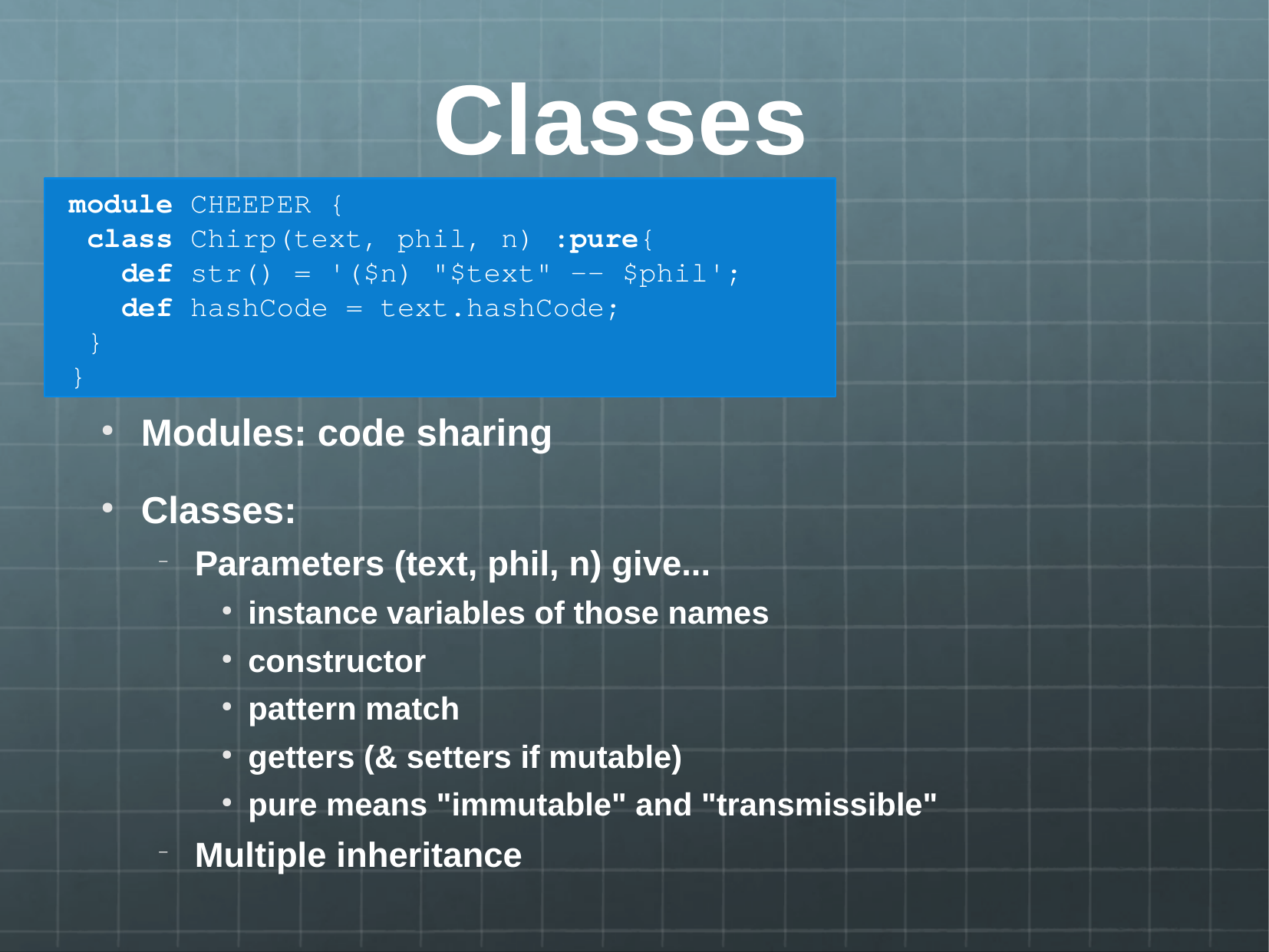

# Classes
module CHEEPER {
 class Chirp(text, phil, n) :pure{
   def str() = '($n) "$text" -- $phil';
   def hashCode = text.hashCode;
 }
}
Modules: code sharing
Classes:
Parameters (text, phil, n) give...
instance variables of those names
constructor
pattern match
getters (& setters if mutable)
pure means "immutable" and "transmissible"
Multiple inheritance